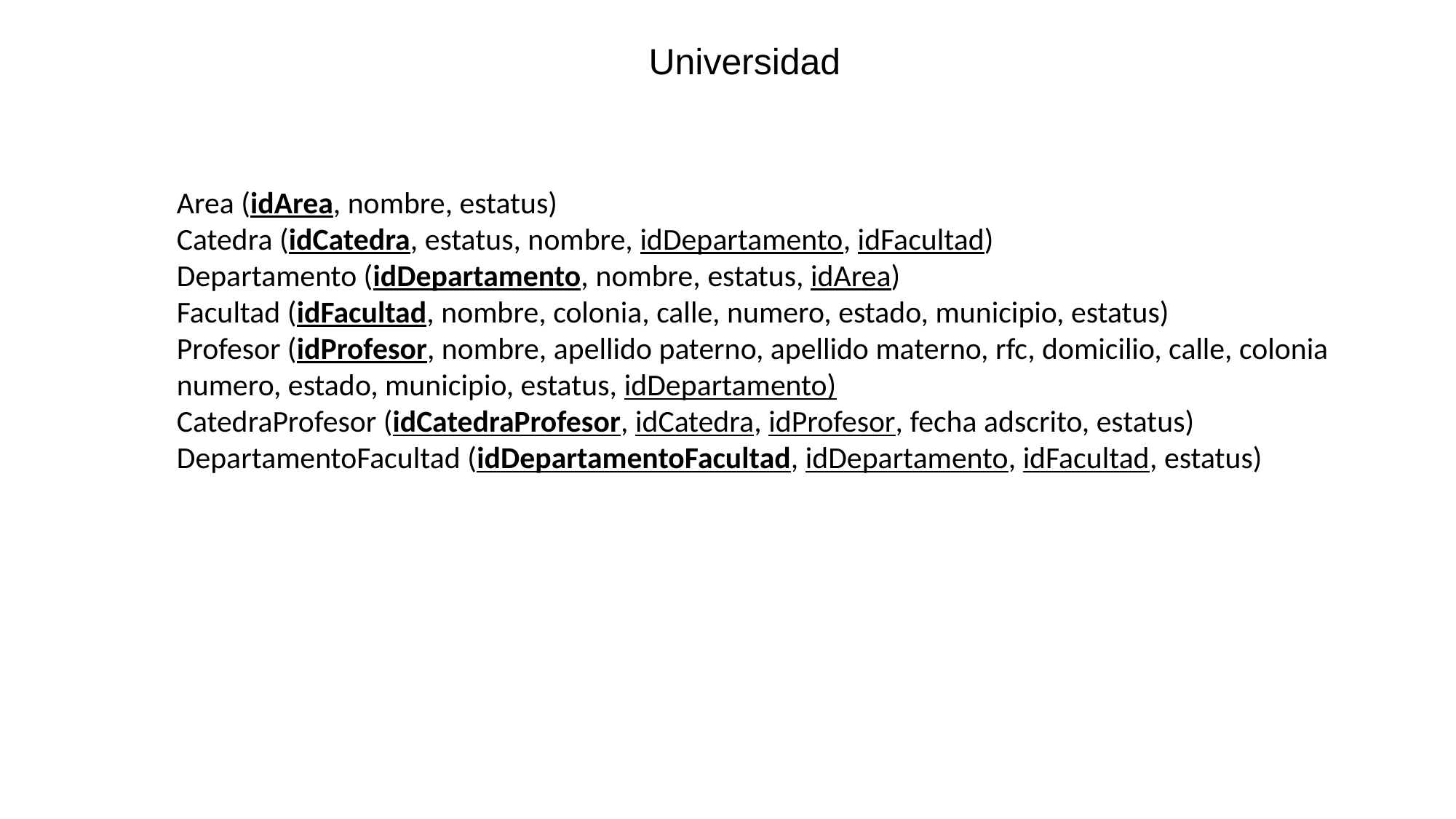

Universidad
Area (idArea, nombre, estatus)
Catedra (idCatedra, estatus, nombre, idDepartamento, idFacultad)
Departamento (idDepartamento, nombre, estatus, idArea)
Facultad (idFacultad, nombre, colonia, calle, numero, estado, municipio, estatus)
Profesor (idProfesor, nombre, apellido paterno, apellido materno, rfc, domicilio, calle, colonia
numero, estado, municipio, estatus, idDepartamento)
CatedraProfesor (idCatedraProfesor, idCatedra, idProfesor, fecha adscrito, estatus)
DepartamentoFacultad (idDepartamentoFacultad, idDepartamento, idFacultad, estatus)